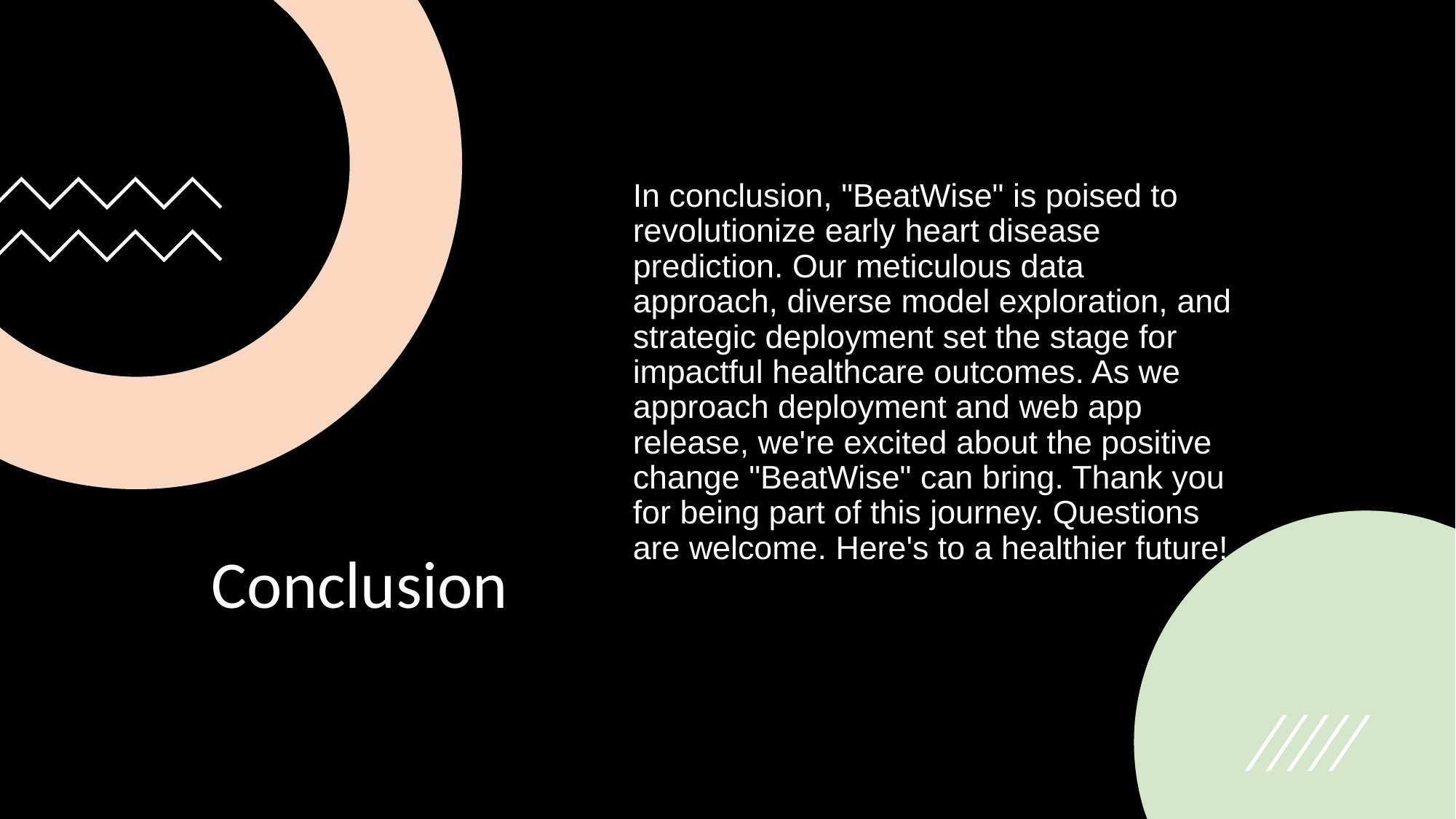

In conclusion, "BeatWise" is poised to revolutionize early heart disease prediction. Our meticulous data approach, diverse model exploration, and strategic deployment set the stage for impactful healthcare outcomes. As we approach deployment and web app release, we're excited about the positive change "BeatWise" can bring. Thank you for being part of this journey. Questions are welcome. Here's to a healthier future!

# Conclusion